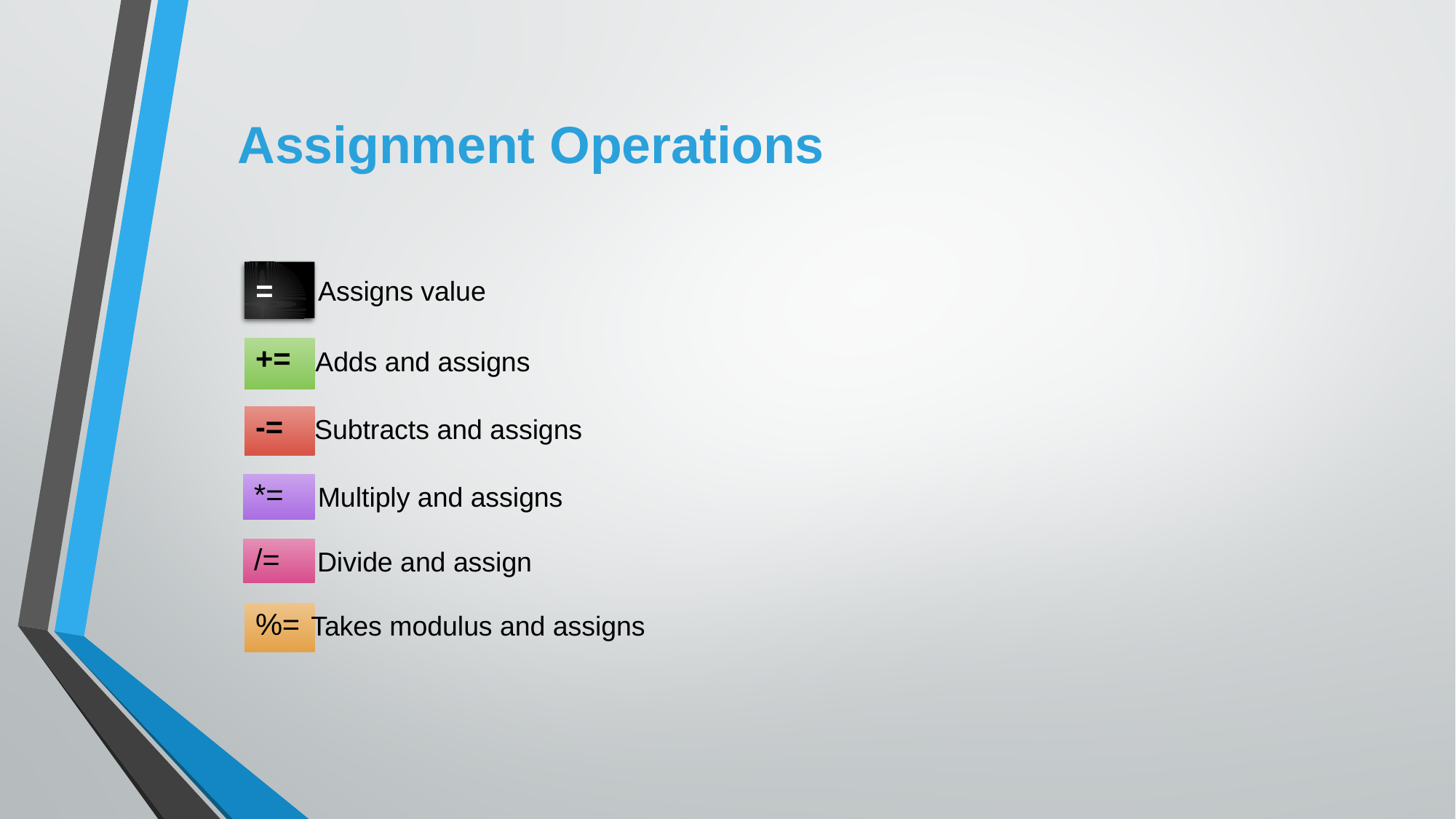

# Assignment Operations
=
Assigns value
+=
Adds and assigns
-=
Subtracts and assigns
*=
Multiply and assigns
Divide and assign
/=
%=
Takes modulus and assigns